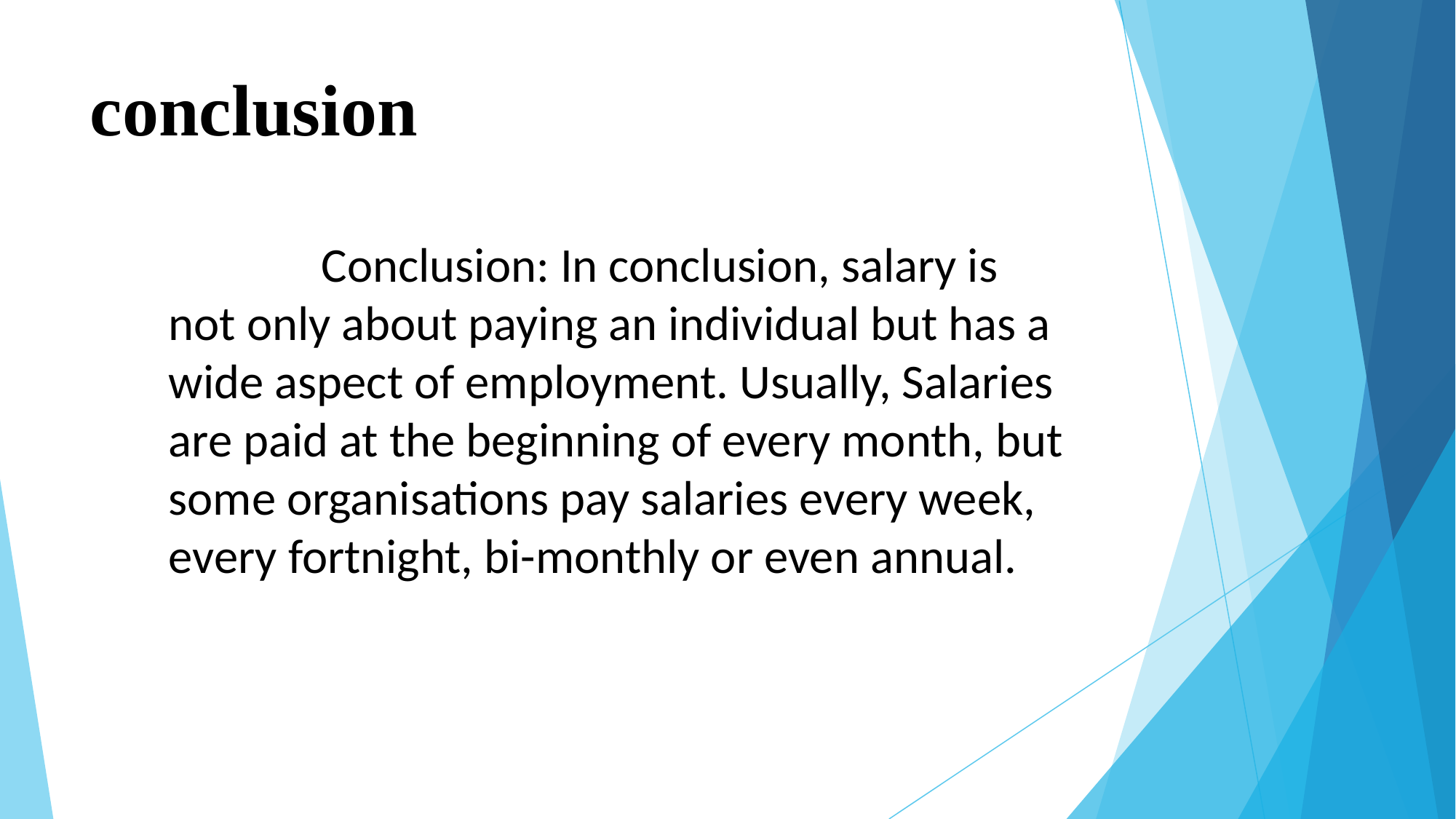

# conclusion
              Conclusion: In conclusion, salary is not only about paying an individual but has a wide aspect of employment. Usually, Salaries are paid at the beginning of every month, but some organisations pay salaries every week, every fortnight, bi-monthly or even annual.